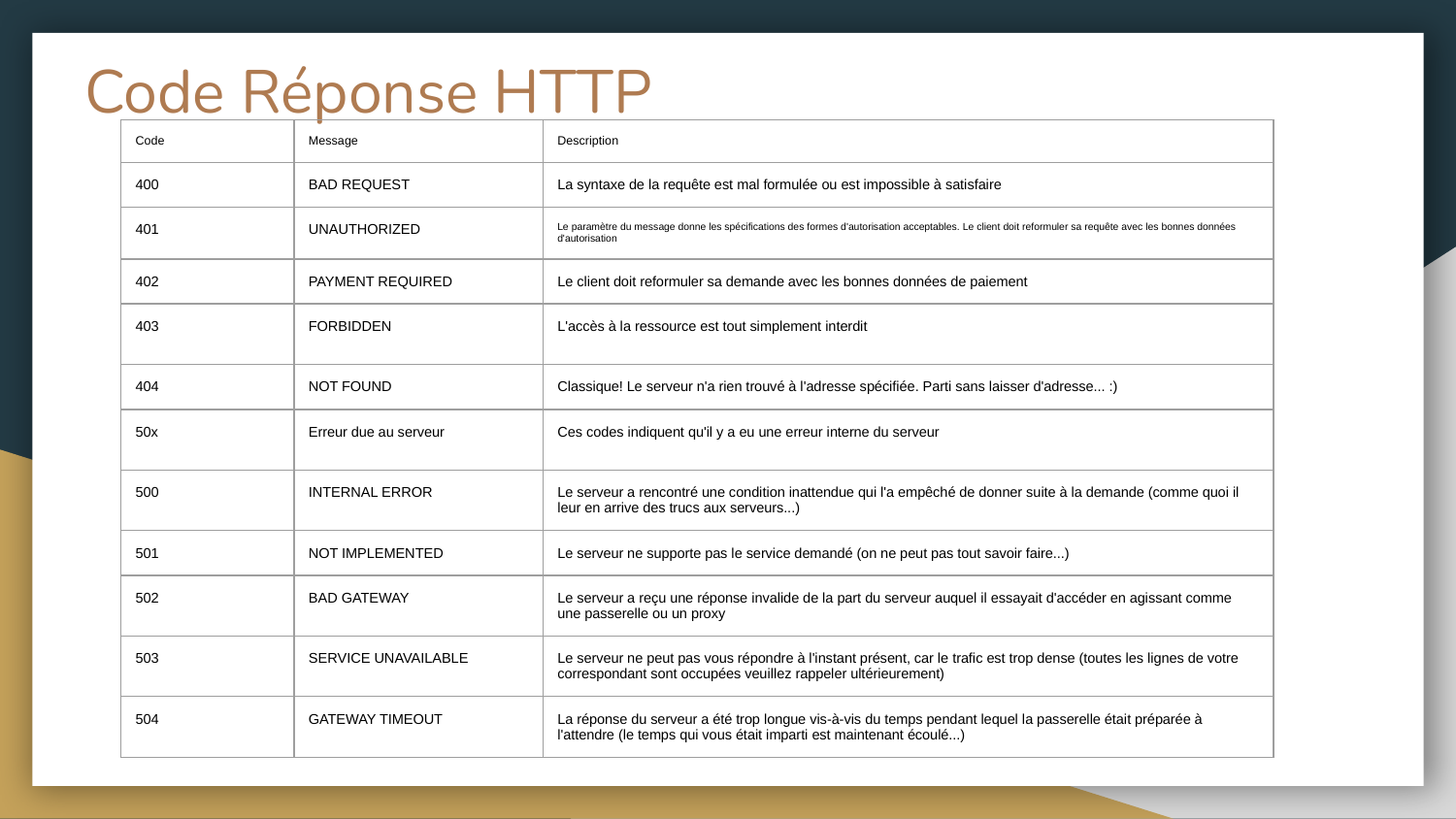

# Code Réponse HTTP
| Code | Message | Description |
| --- | --- | --- |
| 400 | BAD REQUEST | La syntaxe de la requête est mal formulée ou est impossible à satisfaire |
| 401 | UNAUTHORIZED | Le paramètre du message donne les spécifications des formes d'autorisation acceptables. Le client doit reformuler sa requête avec les bonnes données d'autorisation |
| 402 | PAYMENT REQUIRED | Le client doit reformuler sa demande avec les bonnes données de paiement |
| 403 | FORBIDDEN | L'accès à la ressource est tout simplement interdit |
| 404 | NOT FOUND | Classique! Le serveur n'a rien trouvé à l'adresse spécifiée. Parti sans laisser d'adresse... :) |
| 50x | Erreur due au serveur | Ces codes indiquent qu'il y a eu une erreur interne du serveur |
| 500 | INTERNAL ERROR | Le serveur a rencontré une condition inattendue qui l'a empêché de donner suite à la demande (comme quoi il leur en arrive des trucs aux serveurs...) |
| 501 | NOT IMPLEMENTED | Le serveur ne supporte pas le service demandé (on ne peut pas tout savoir faire...) |
| 502 | BAD GATEWAY | Le serveur a reçu une réponse invalide de la part du serveur auquel il essayait d'accéder en agissant comme une passerelle ou un proxy |
| 503 | SERVICE UNAVAILABLE | Le serveur ne peut pas vous répondre à l'instant présent, car le trafic est trop dense (toutes les lignes de votre correspondant sont occupées veuillez rappeler ultérieurement) |
| 504 | GATEWAY TIMEOUT | La réponse du serveur a été trop longue vis-à-vis du temps pendant lequel la passerelle était préparée à l'attendre (le temps qui vous était imparti est maintenant écoulé...) |